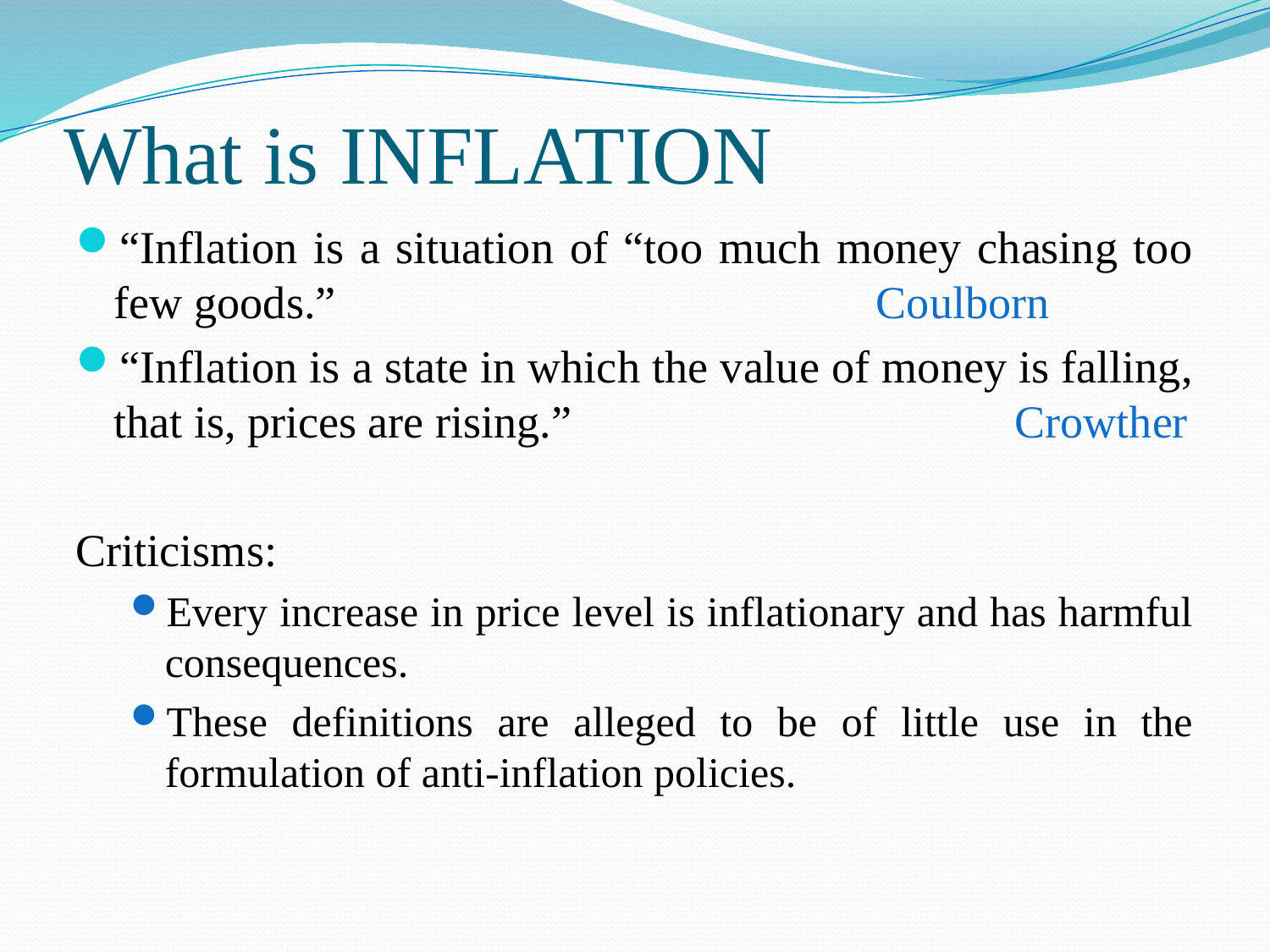

# What is INFLATION
“Inflation is a situation of “too much money chasing too few goods.”					Coulborn
“Inflation is a state in which the value of money is falling, that is, prices are rising.”				 Crowther

Criticisms:
Every increase in price level is inflationary and has harmful consequences.
These definitions are alleged to be of little use in the formulation of anti-inflation policies.